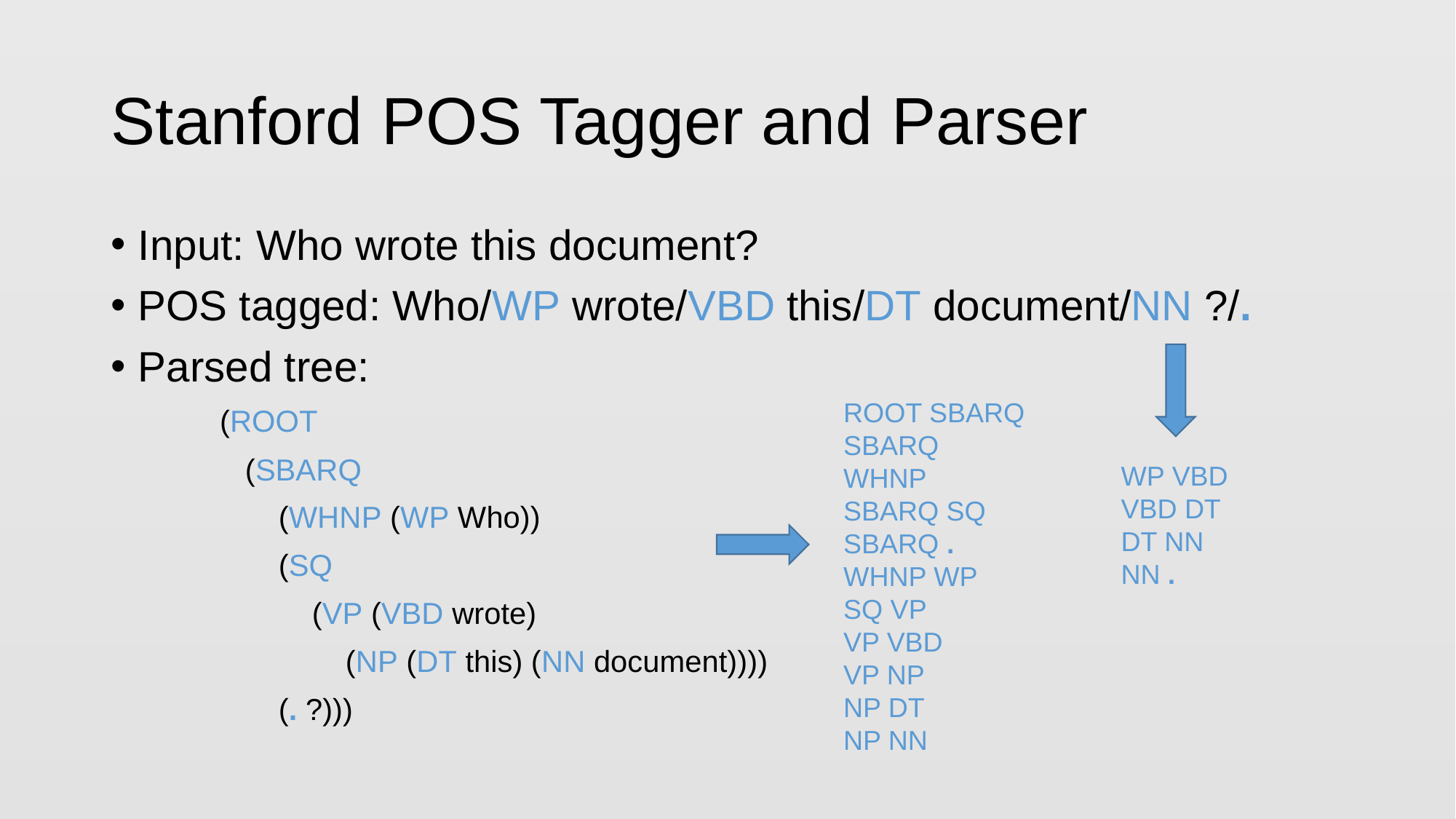

# Stanford POS Tagger and Parser
Input: Who wrote this document?
POS tagged: Who/WP wrote/VBD this/DT document/NN ?/.
Parsed tree:
             (ROOT
 	   (SBARQ
   	       (WHNP (WP Who))
  	       (SQ
   	           (VP (VBD wrote)
     	               (NP (DT this) (NN document))))
        	       (. ?)))

ROOT SBARQ
SBARQ WHNP
SBARQ SQ
SBARQ .
WHNP WP
SQ VP
VP VBD
VP NP
NP DT
NP NN

WP VBD
VBD DT
DT NN
NN .